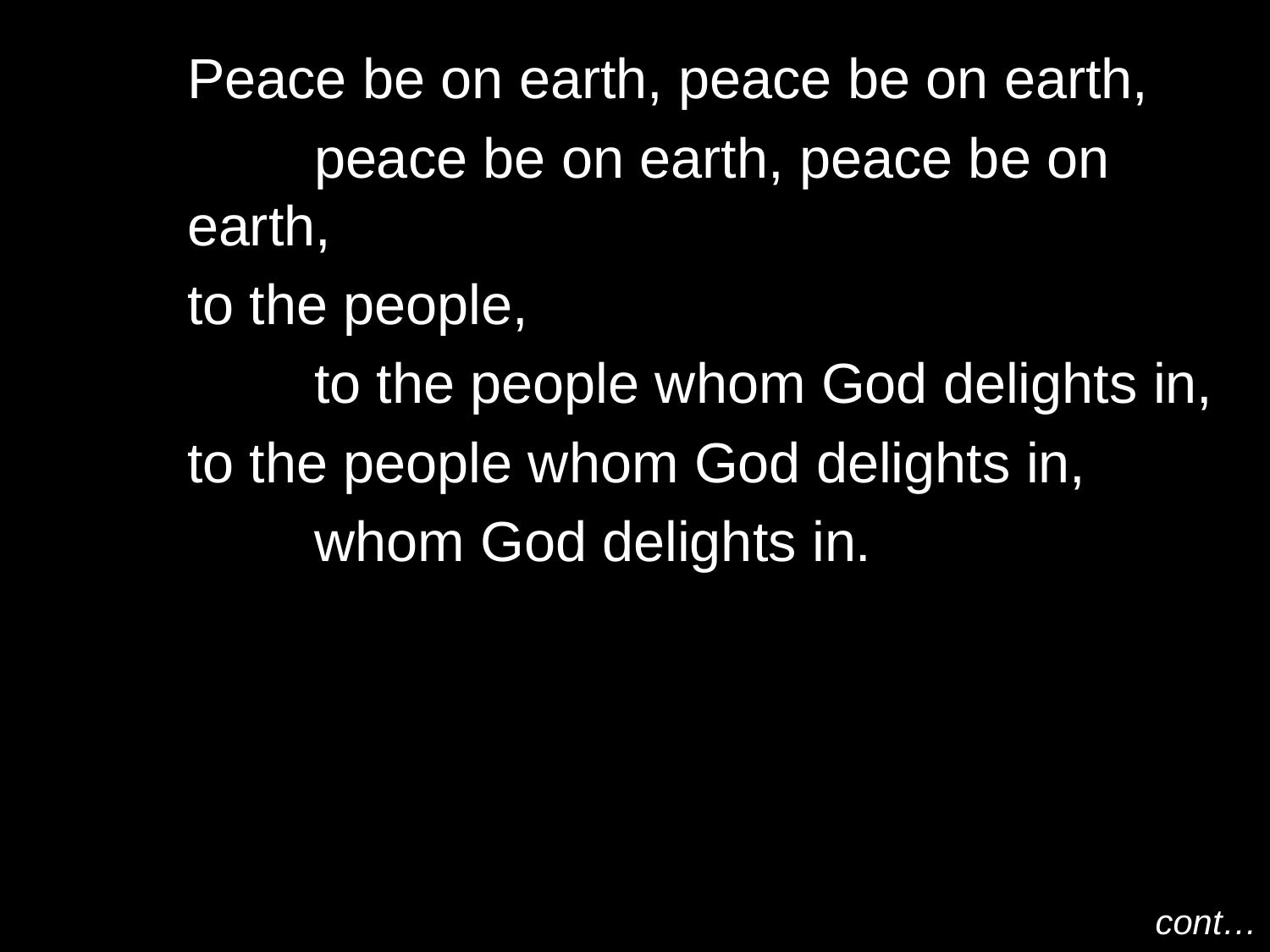

Peace be on earth, peace be on earth,
		peace be on earth, peace be on earth,
	to the people,
		to the people whom God delights in,
	to the people whom God delights in,
		whom God delights in.
cont…